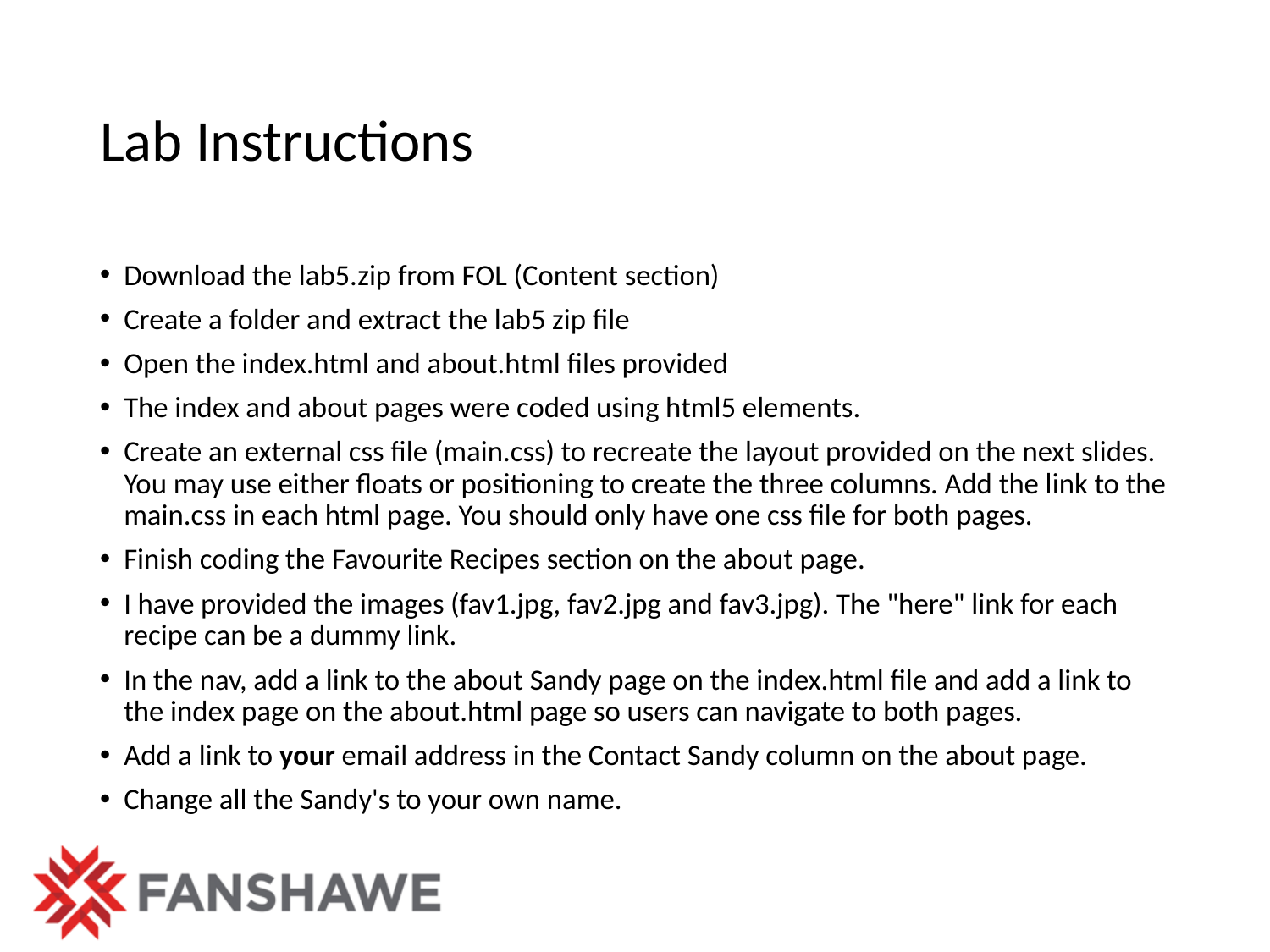

# Lab Instructions
Download the lab5.zip from FOL (Content section)
Create a folder and extract the lab5 zip file
Open the index.html and about.html files provided
The index and about pages were coded using html5 elements.
Create an external css file (main.css) to recreate the layout provided on the next slides. You may use either floats or positioning to create the three columns. Add the link to the main.css in each html page. You should only have one css file for both pages.
Finish coding the Favourite Recipes section on the about page.
I have provided the images (fav1.jpg, fav2.jpg and fav3.jpg). The "here" link for each recipe can be a dummy link.
In the nav, add a link to the about Sandy page on the index.html file and add a link to the index page on the about.html page so users can navigate to both pages.
Add a link to your email address in the Contact Sandy column on the about page.
Change all the Sandy's to your own name.